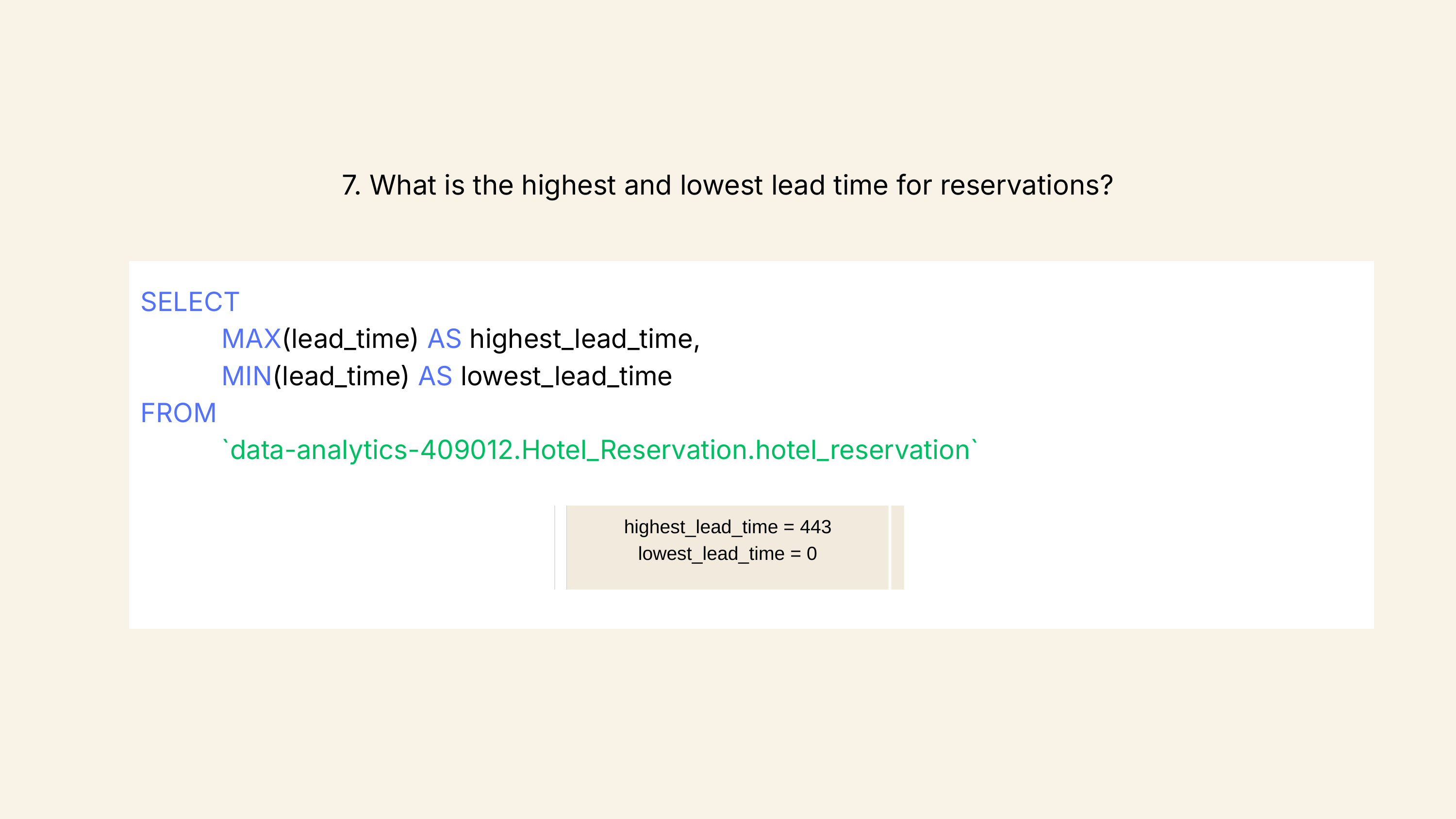

7. What is the highest and lowest lead time for reservations?

SELECT
           MAX(lead_time) AS highest_lead_time,
           MIN(lead_time) AS lowest_lead_time
FROM
           `data-analytics-409012.Hotel_Reservation.hotel_reservation`

highest_lead_time = 443
lowest_lead_time = 0